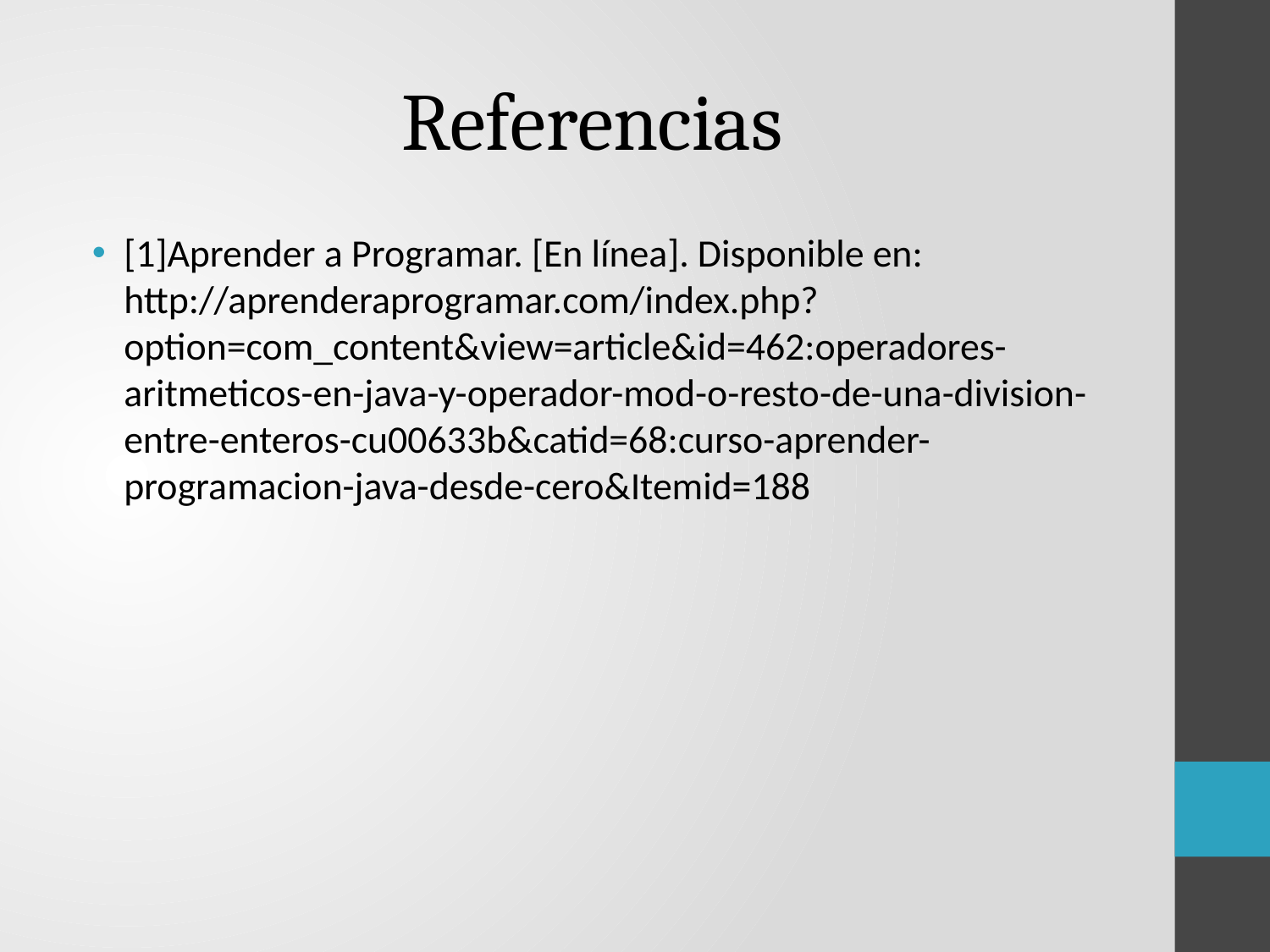

# Referencias
[1]Aprender a Programar. [En línea]. Disponible en: http://aprenderaprogramar.com/index.php?option=com_content&view=article&id=462:operadores-aritmeticos-en-java-y-operador-mod-o-resto-de-una-division-entre-enteros-cu00633b&catid=68:curso-aprender-programacion-java-desde-cero&Itemid=188